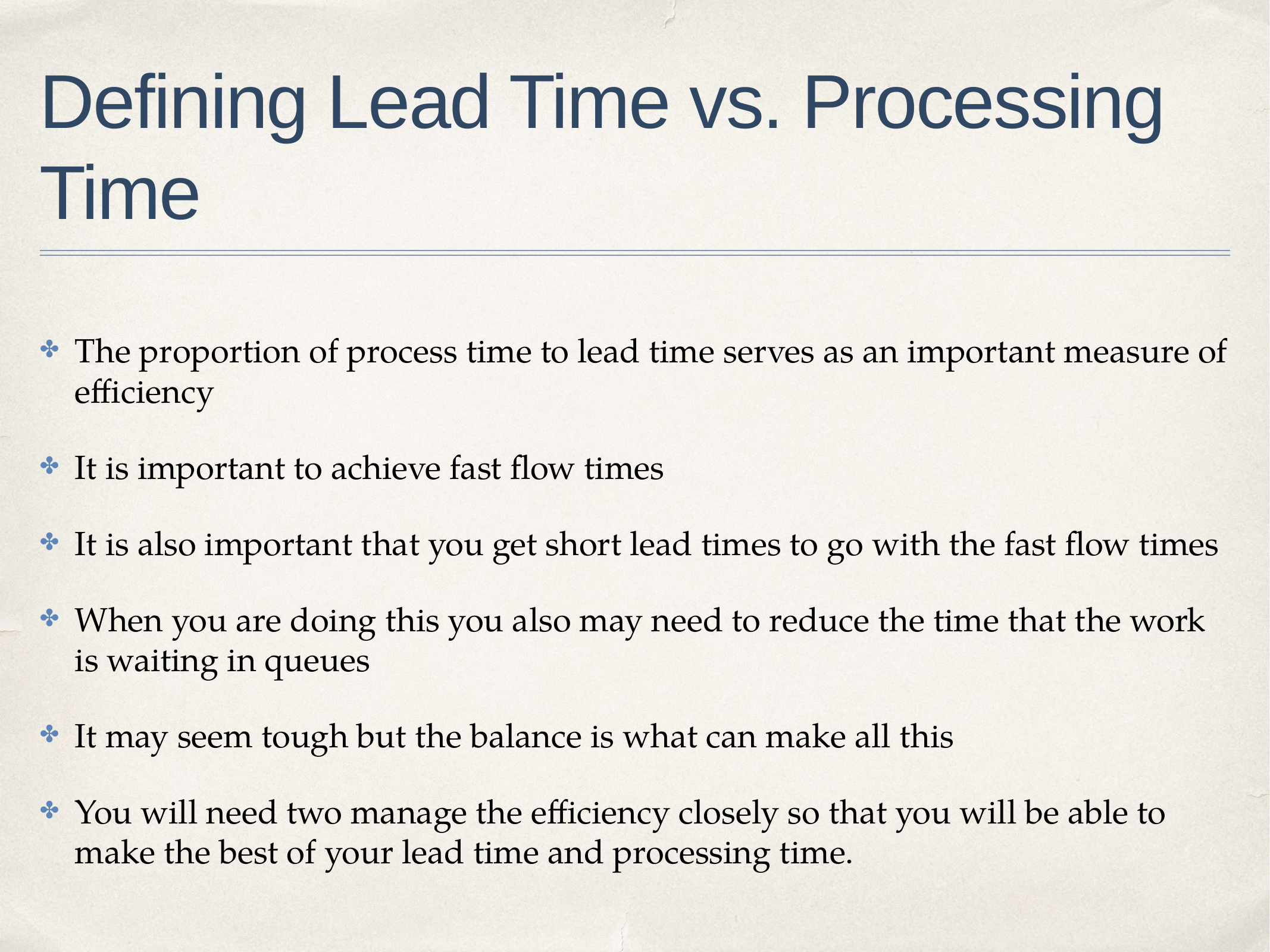

# Defining Lead Time vs. Processing Time
The proportion of process time to lead time serves as an important measure of efficiency
It is important to achieve fast flow times
It is also important that you get short lead times to go with the fast flow times
When you are doing this you also may need to reduce the time that the work is waiting in queues
It may seem tough but the balance is what can make all this
You will need two manage the efficiency closely so that you will be able to make the best of your lead time and processing time.